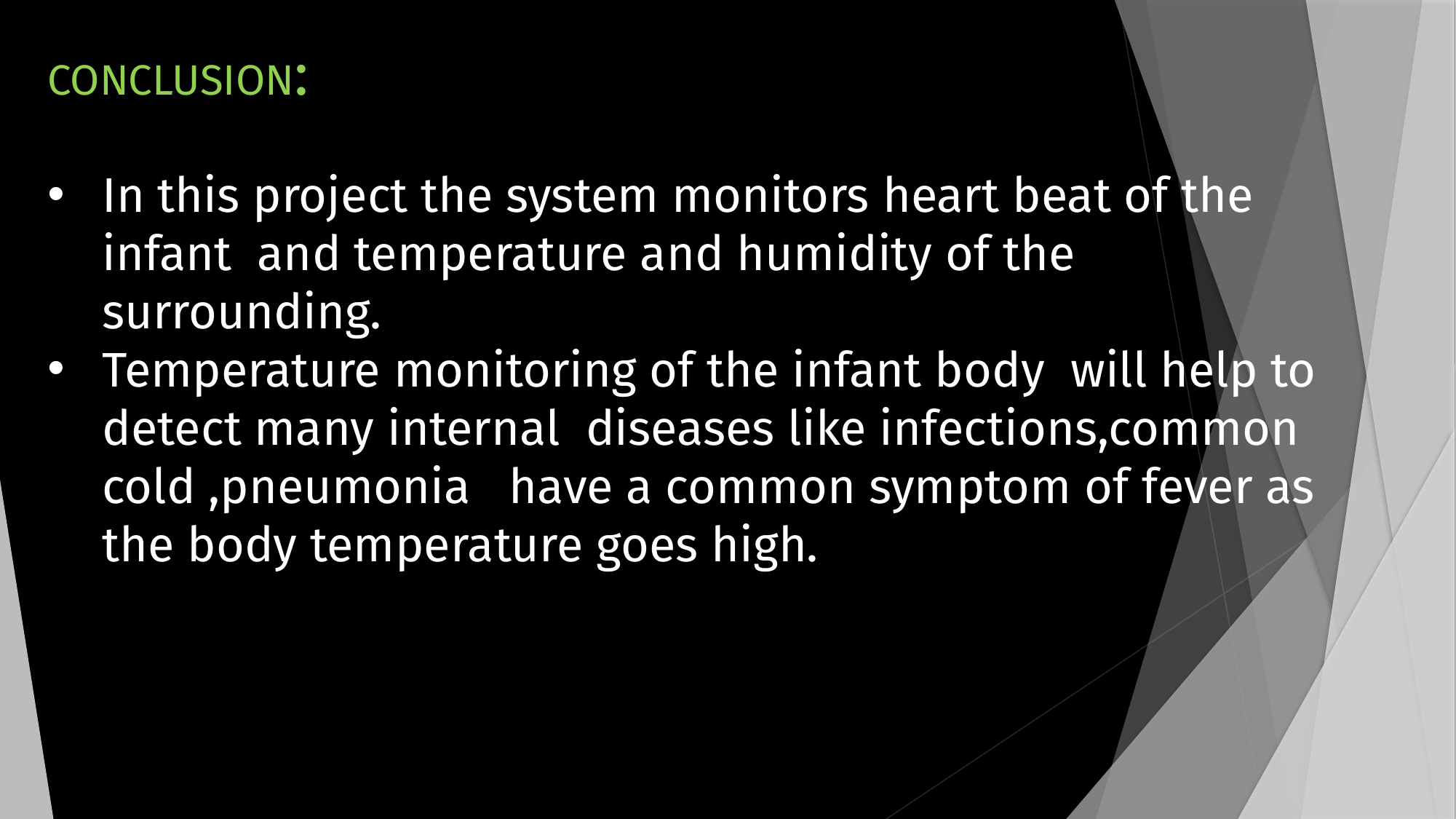

CONCLUSION:
In this project the system monitors heart beat of the infant  and temperature and humidity of the surrounding.
Temperature monitoring of the infant body  will help to detect many internal  diseases like infections,common cold ,pneumonia   have a common symptom of fever as the body temperature goes high.